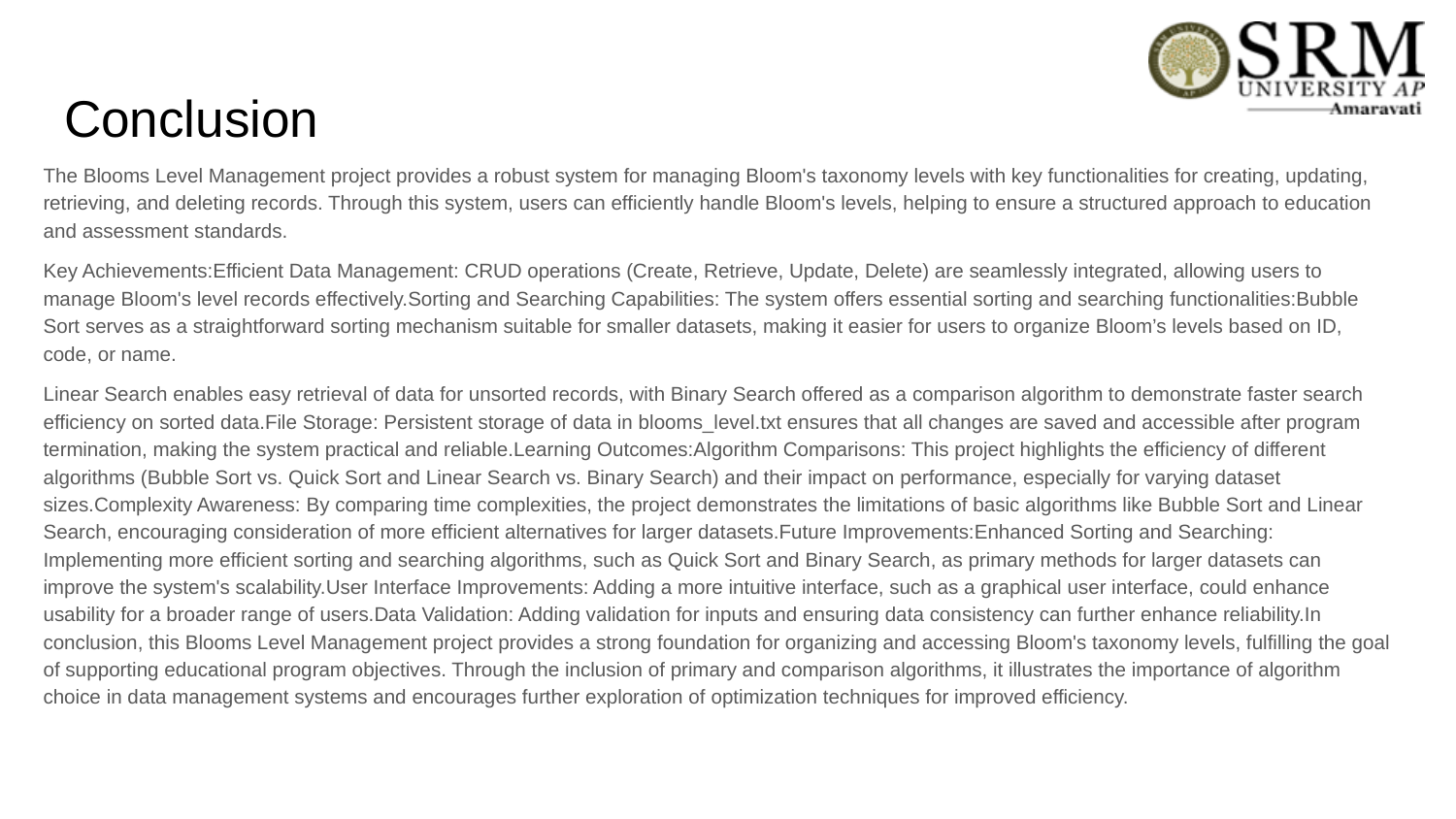

# Conclusion
The Blooms Level Management project provides a robust system for managing Bloom's taxonomy levels with key functionalities for creating, updating, retrieving, and deleting records. Through this system, users can efficiently handle Bloom's levels, helping to ensure a structured approach to education and assessment standards.
Key Achievements:Efficient Data Management: CRUD operations (Create, Retrieve, Update, Delete) are seamlessly integrated, allowing users to manage Bloom's level records effectively.Sorting and Searching Capabilities: The system offers essential sorting and searching functionalities:Bubble Sort serves as a straightforward sorting mechanism suitable for smaller datasets, making it easier for users to organize Bloom’s levels based on ID, code, or name.
Linear Search enables easy retrieval of data for unsorted records, with Binary Search offered as a comparison algorithm to demonstrate faster search efficiency on sorted data.File Storage: Persistent storage of data in blooms_level.txt ensures that all changes are saved and accessible after program termination, making the system practical and reliable.Learning Outcomes:Algorithm Comparisons: This project highlights the efficiency of different algorithms (Bubble Sort vs. Quick Sort and Linear Search vs. Binary Search) and their impact on performance, especially for varying dataset sizes.Complexity Awareness: By comparing time complexities, the project demonstrates the limitations of basic algorithms like Bubble Sort and Linear Search, encouraging consideration of more efficient alternatives for larger datasets.Future Improvements:Enhanced Sorting and Searching: Implementing more efficient sorting and searching algorithms, such as Quick Sort and Binary Search, as primary methods for larger datasets can improve the system's scalability.User Interface Improvements: Adding a more intuitive interface, such as a graphical user interface, could enhance usability for a broader range of users.Data Validation: Adding validation for inputs and ensuring data consistency can further enhance reliability.In conclusion, this Blooms Level Management project provides a strong foundation for organizing and accessing Bloom's taxonomy levels, fulfilling the goal of supporting educational program objectives. Through the inclusion of primary and comparison algorithms, it illustrates the importance of algorithm choice in data management systems and encourages further exploration of optimization techniques for improved efficiency.